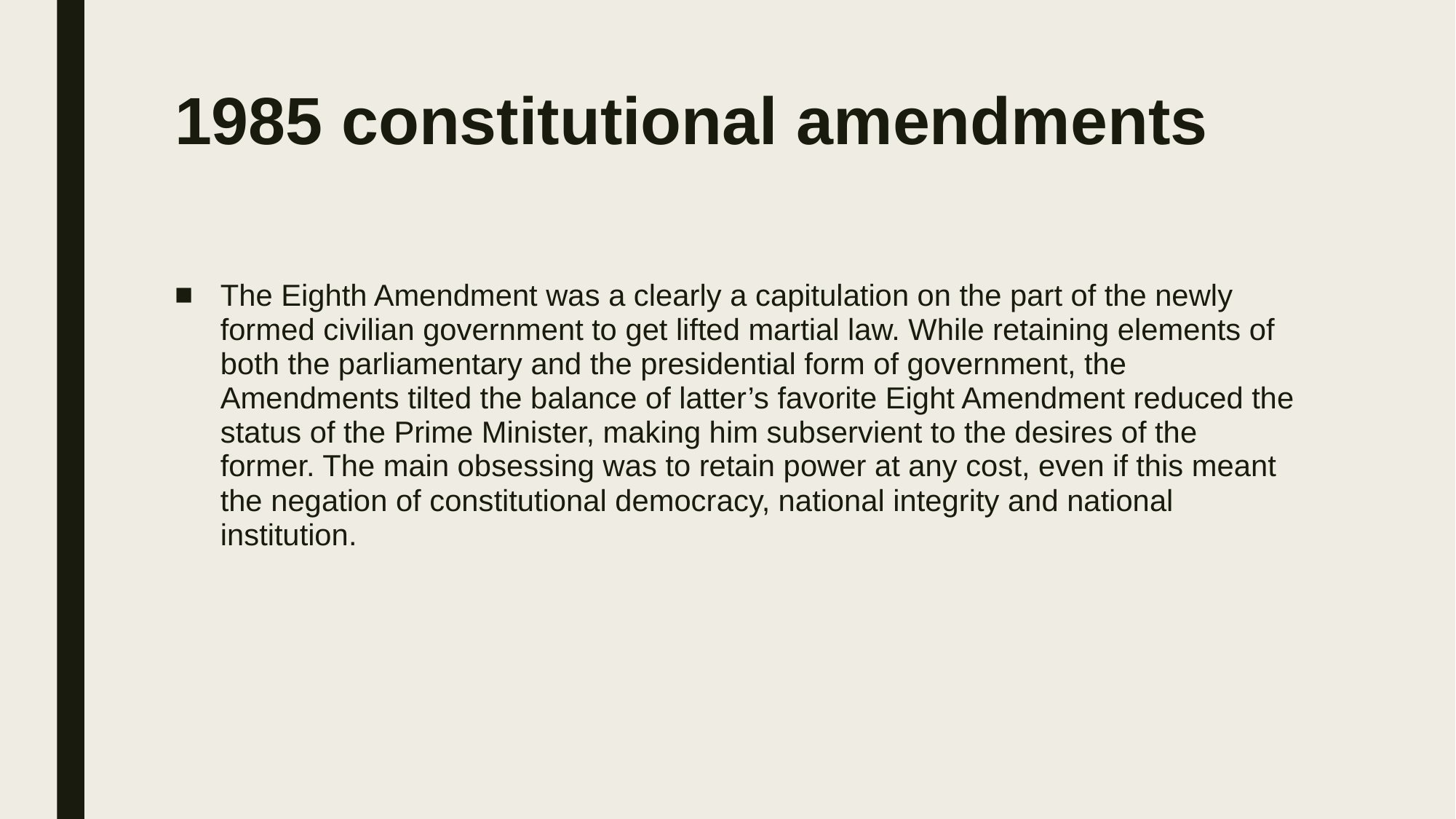

# 1985 constitutional amendments
The Eighth Amendment was a clearly a capitulation on the part of the newly formed civilian government to get lifted martial law. While retaining elements of both the parliamentary and the presidential form of government, the Amendments tilted the balance of latter’s favorite Eight Amendment reduced the status of the Prime Minister, making him subservient to the desires of the former. The main obsessing was to retain power at any cost, even if this meant the negation of constitutional democracy, national integrity and national institution.